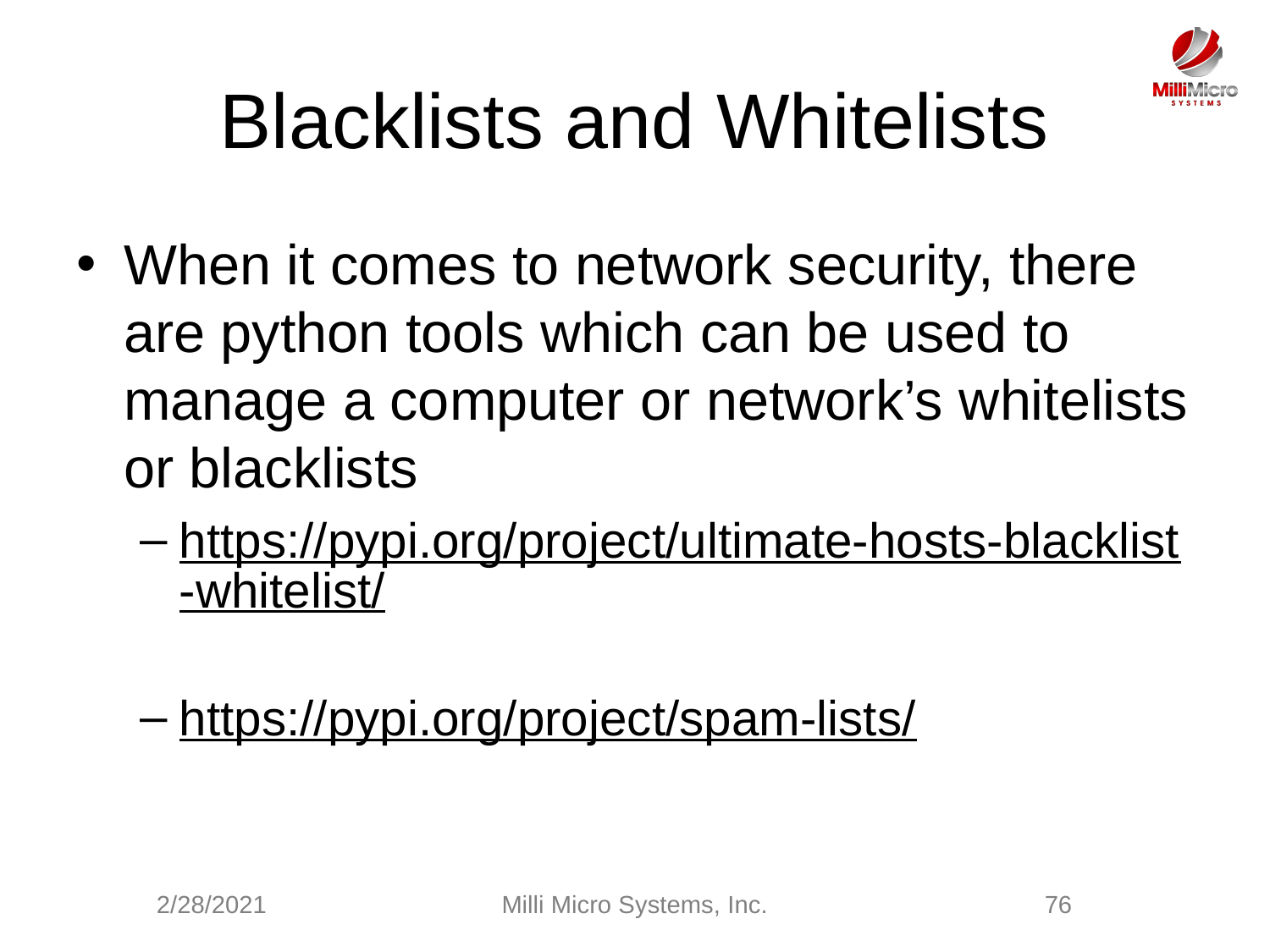

# Blacklists and Whitelists
When it comes to network security, there are python tools which can be used to manage a computer or network’s whitelists or blacklists
https://pypi.org/project/ultimate-hosts-blacklist-whitelist/
https://pypi.org/project/spam-lists/

2/28/2021
Milli Micro Systems, Inc.
76